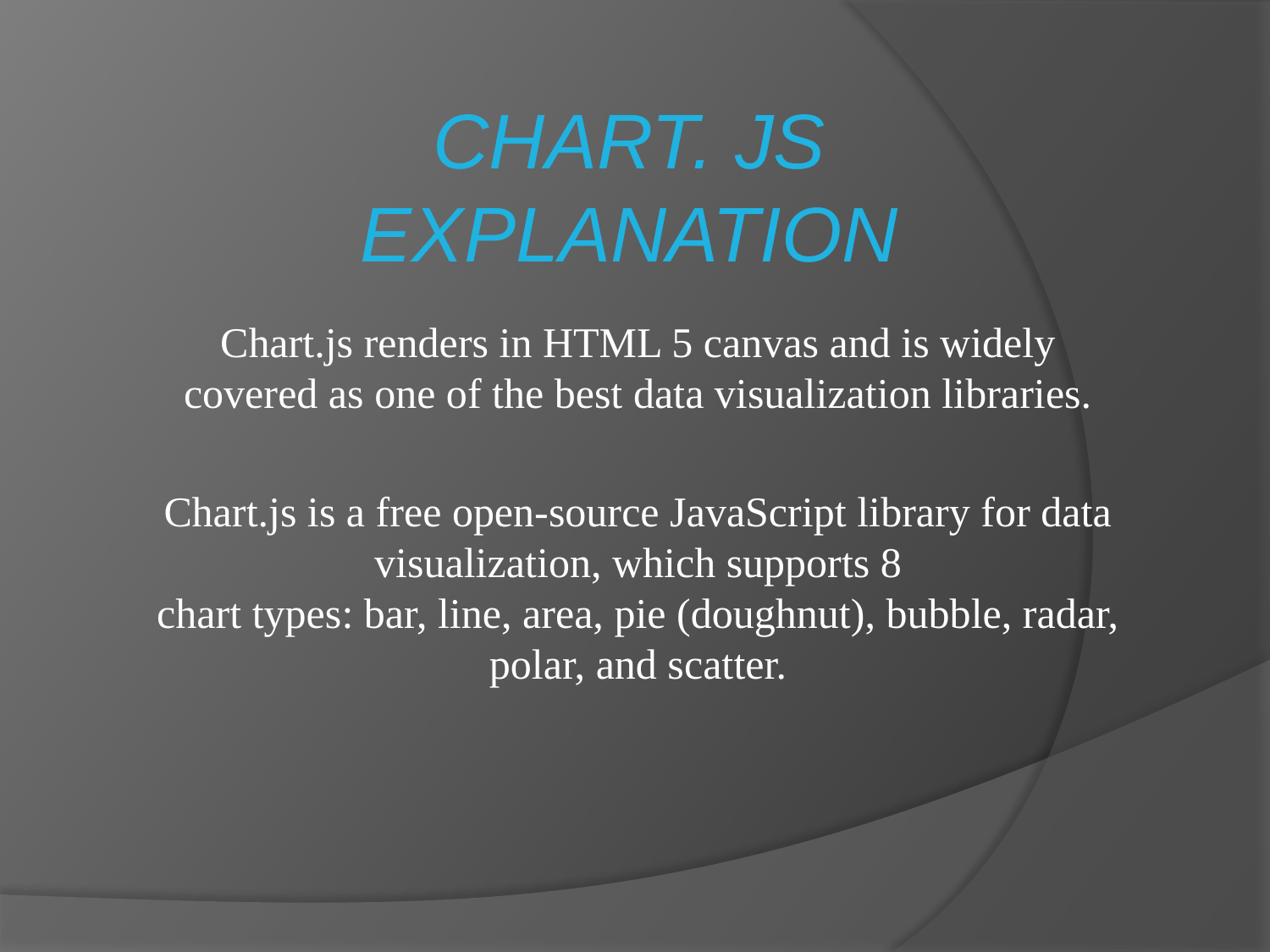

# Chart. Js Explanation
Chart.js renders in HTML 5 canvas and is widely covered as one of the best data visualization libraries.

Chart.js is a free open-source JavaScript library for data visualization, which supports 8 chart types: bar, line, area, pie (doughnut), bubble, radar, polar, and scatter.